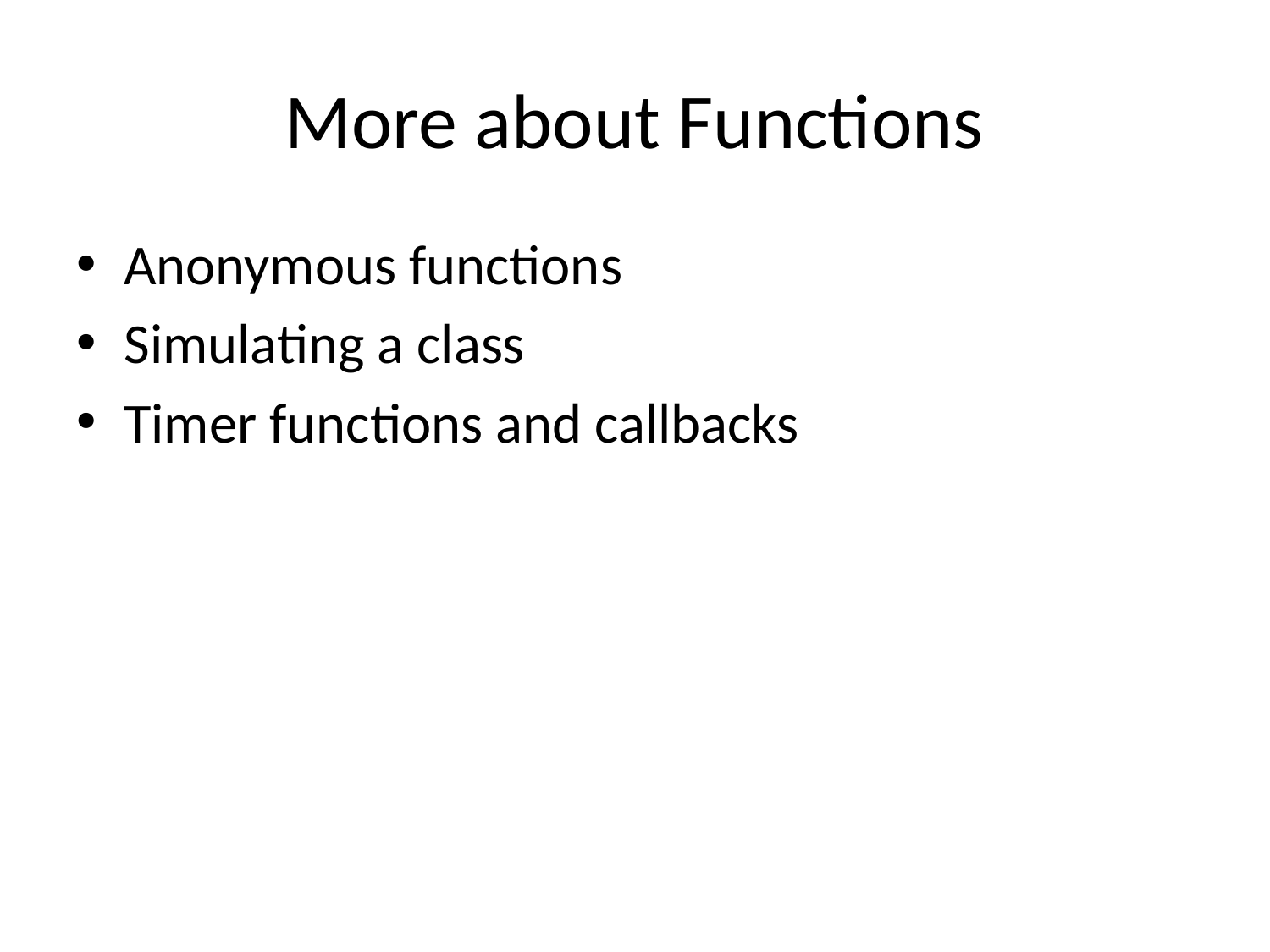

# More about Functions
Anonymous functions
Simulating a class
Timer functions and callbacks